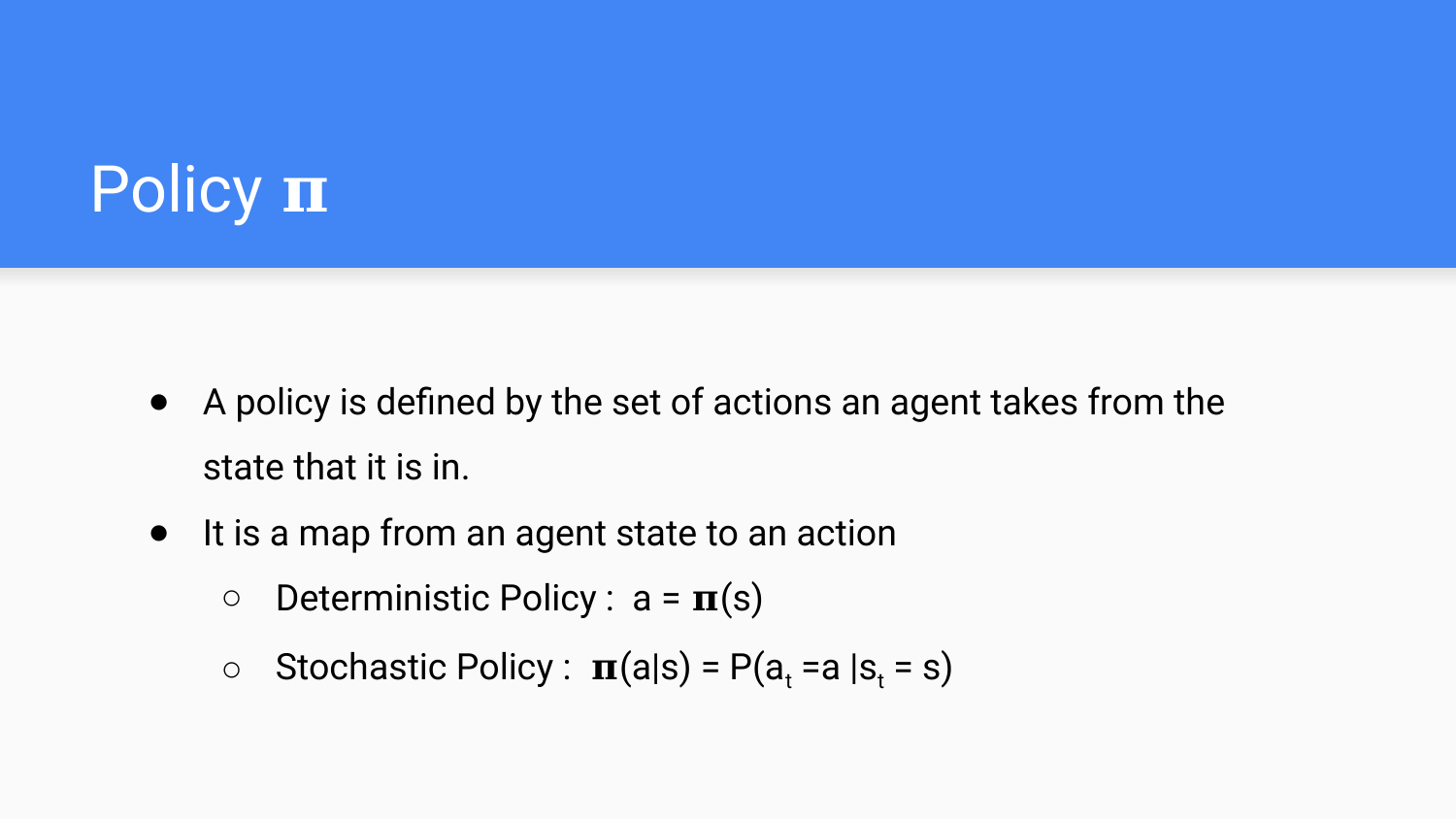

# Policy 𝛑

A policy is defined by the set of actions an agent takes from the state that it is in.
It is a map from an agent state to an action
Deterministic Policy :  a = 𝛑(s)
Stochastic Policy :  𝛑(a|s) = P(at =a |st = s)